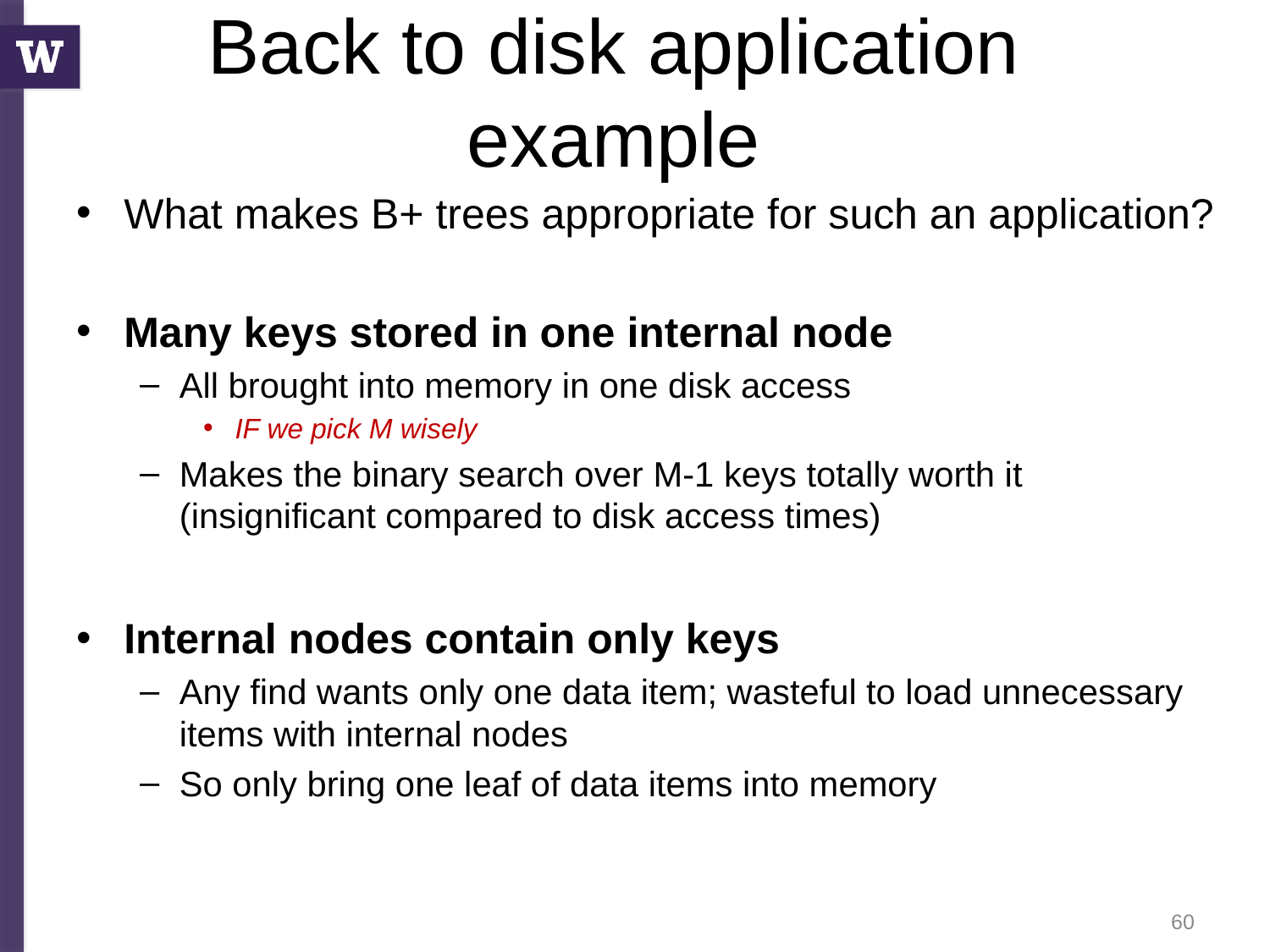

# Back to disk application example
What makes B+ trees appropriate for such an application?

Many keys stored in one internal node
All brought into memory in one disk access
IF we pick M wisely
Makes the binary search over M-1 keys totally worth it (insignificant compared to disk access times)

Internal nodes contain only keys
Any find wants only one data item; wasteful to load unnecessary items with internal nodes
So only bring one leaf of data items into memory

60